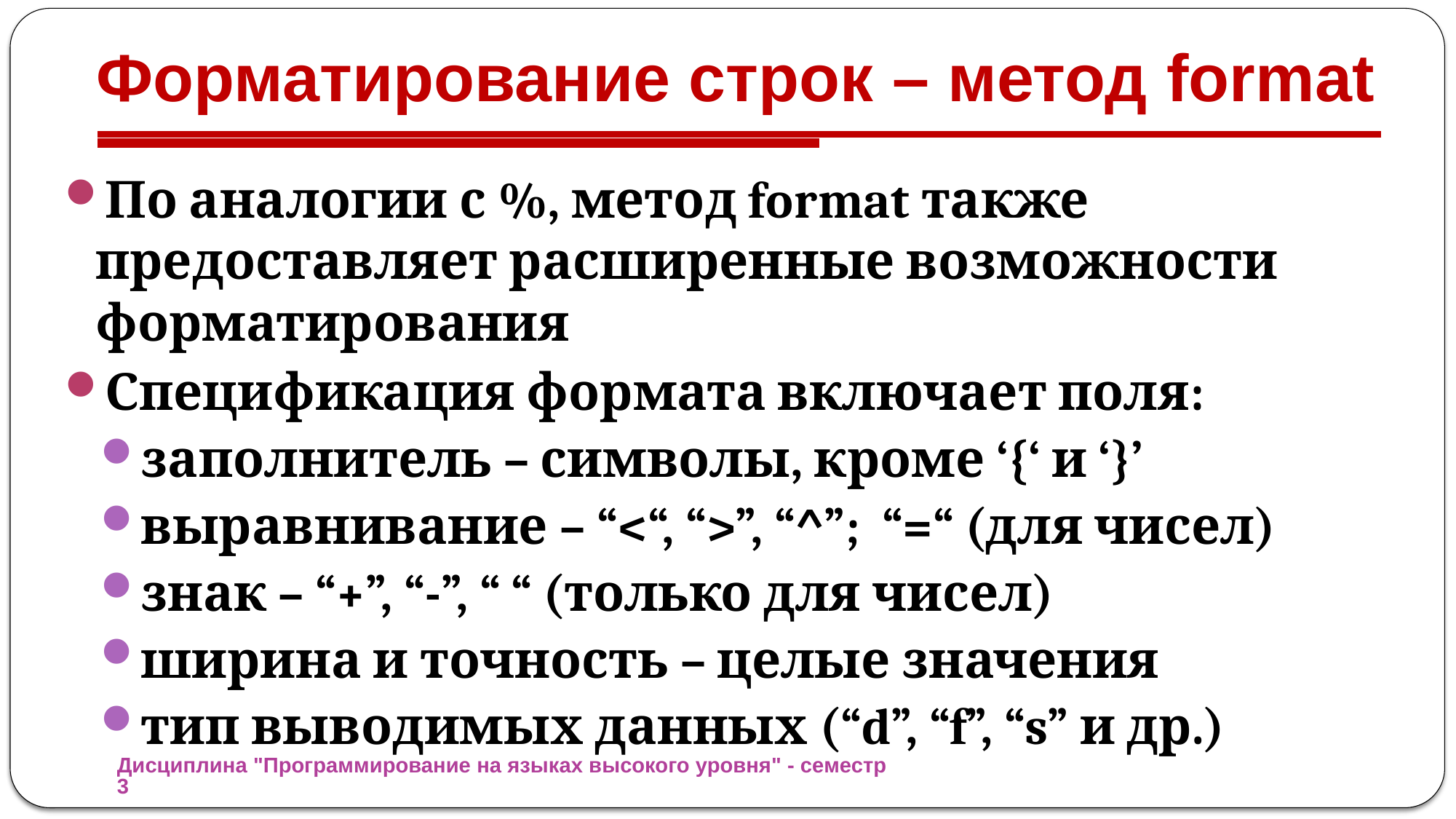

# Форматирование строк – метод format
По аналогии с %, метод format также предоставляет расширенные возможности форматирования
Спецификация формата включает поля:
заполнитель – символы, кроме ‘{‘ и ‘}’
выравнивание – “<“, “>”, “^”;  “=“ (для чисел)
знак – “+”, “-”, “ “ (только для чисел)
ширина и точность – целые значения
тип выводимых данных (“d”, “f”, “s” и др.)
Дисциплина "Программирование на языках высокого уровня" - семестр 3